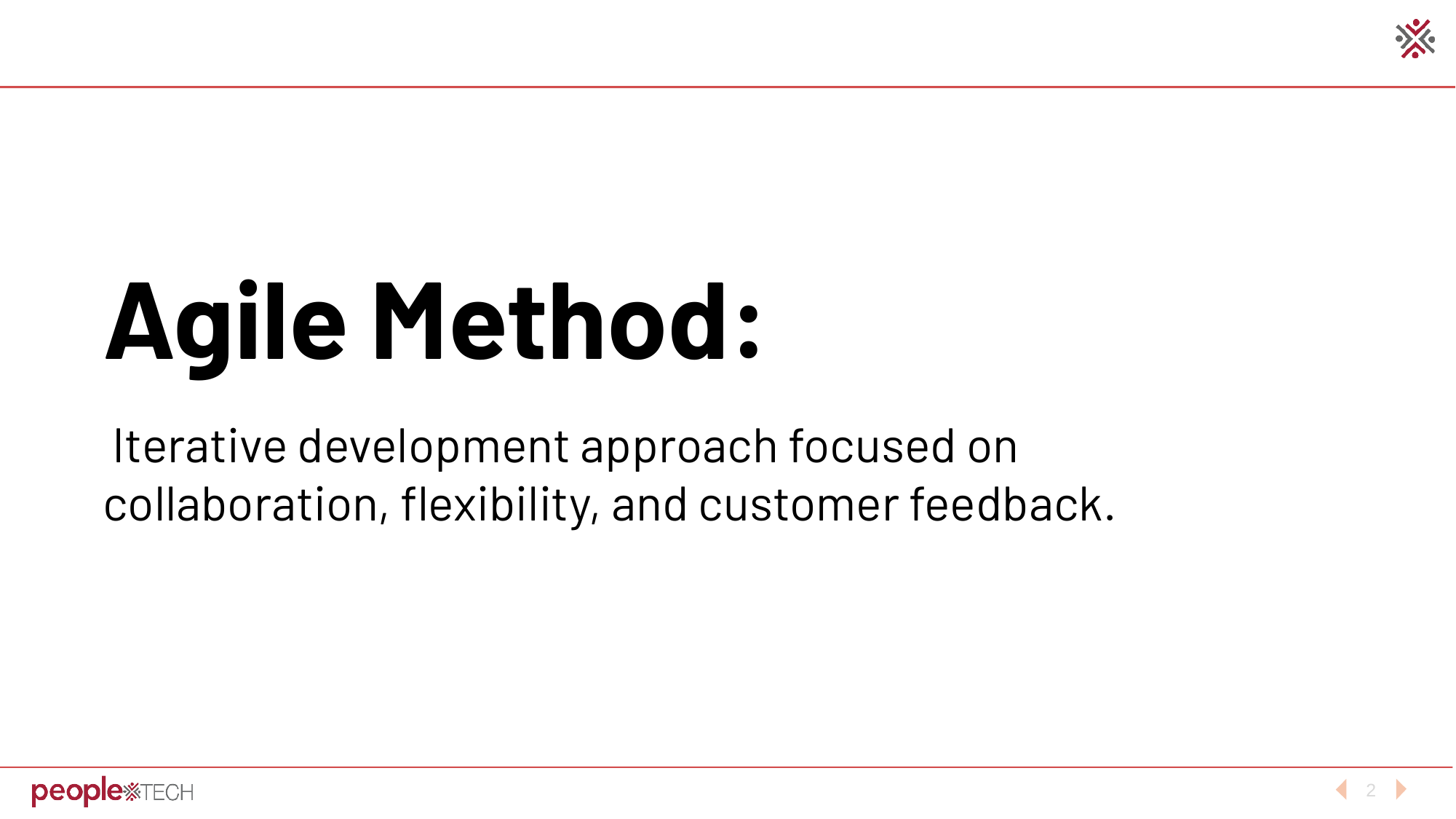

#

Agile Method:

 Iterative development approach focused on collaboration, flexibility, and customer feedback.